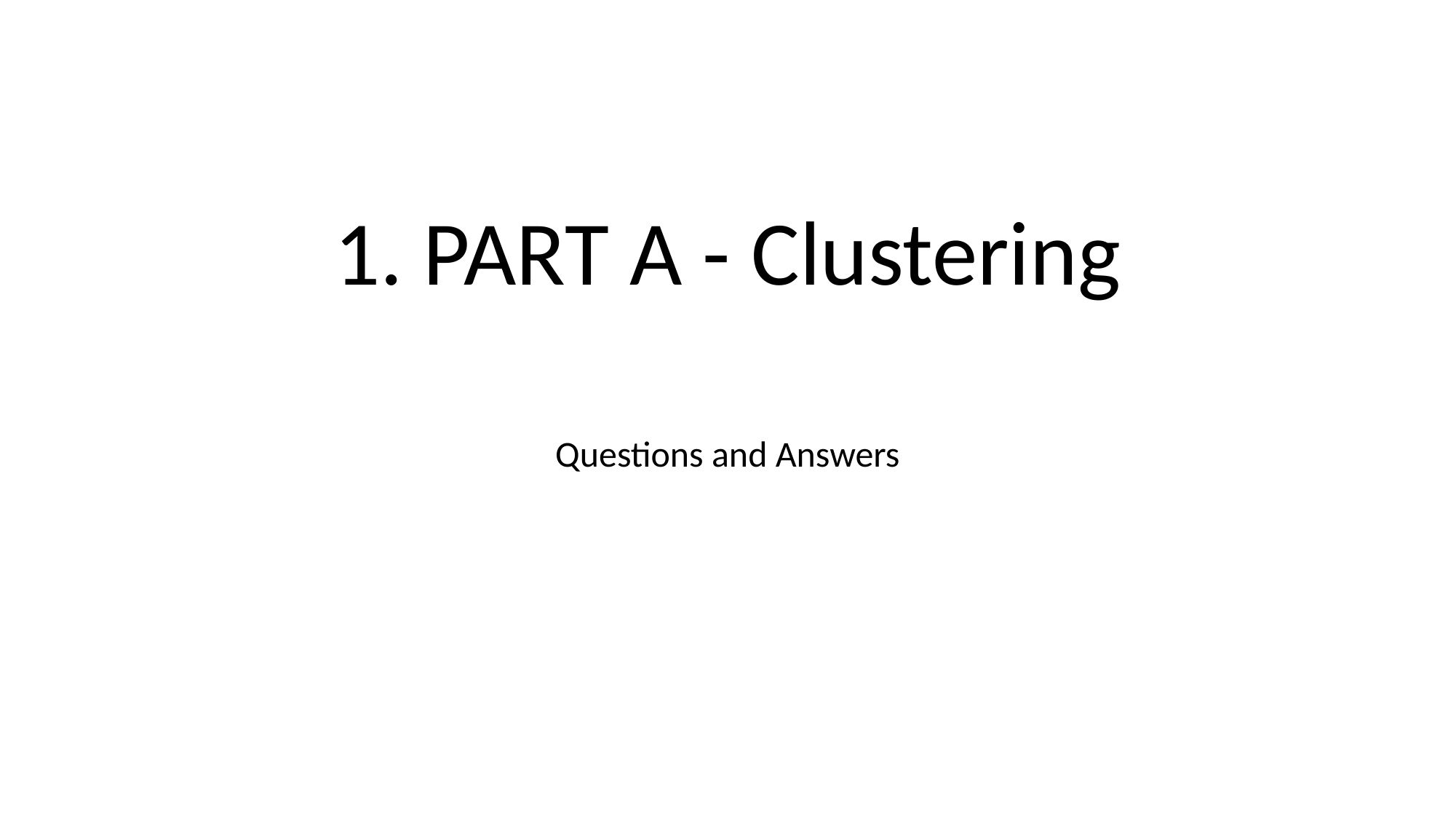

# 1. PART A - Clustering
Questions and Answers